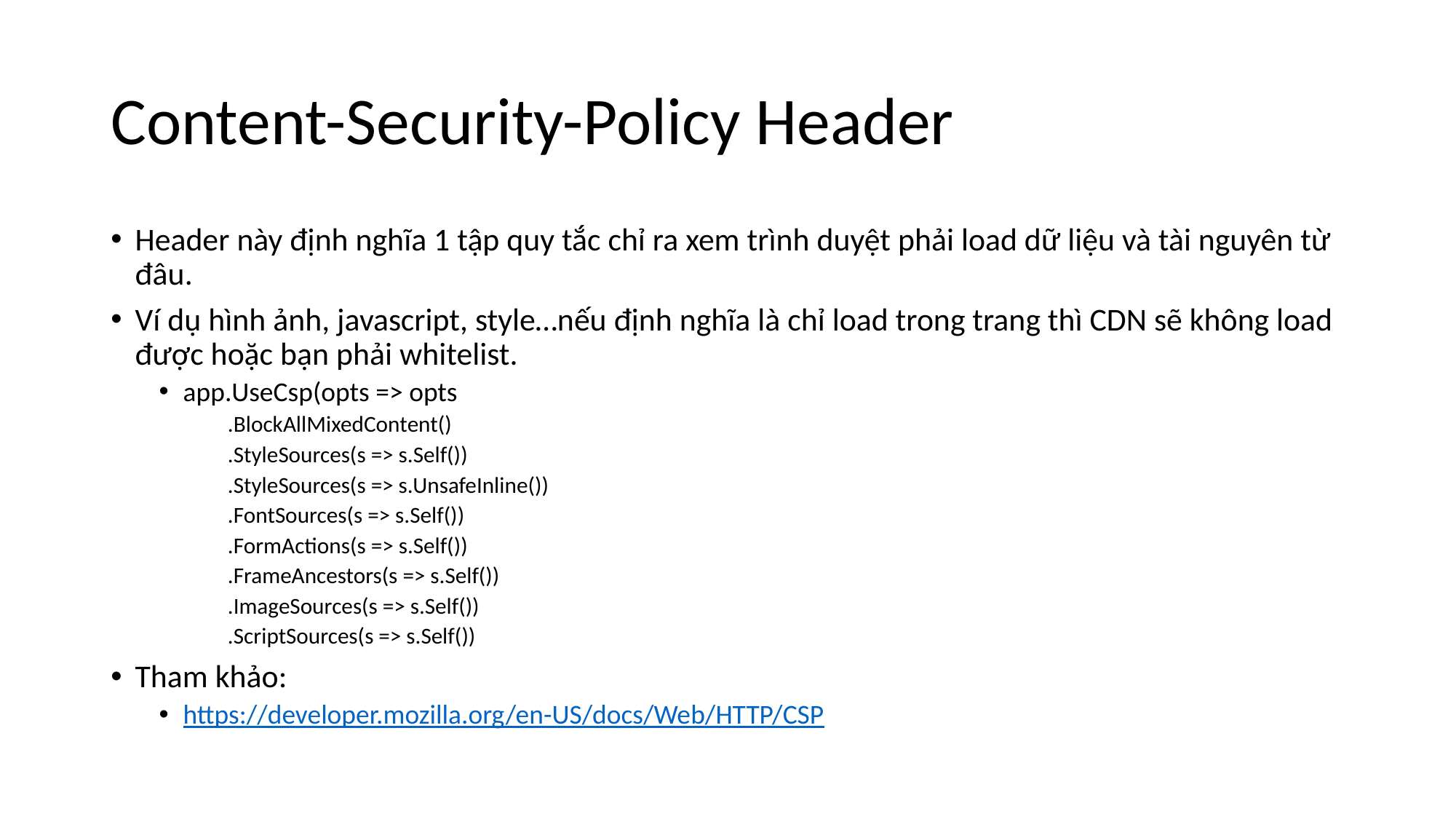

# Content-Security-Policy Header
Header này định nghĩa 1 tập quy tắc chỉ ra xem trình duyệt phải load dữ liệu và tài nguyên từ đâu.
Ví dụ hình ảnh, javascript, style…nếu định nghĩa là chỉ load trong trang thì CDN sẽ không load được hoặc bạn phải whitelist.
app.UseCsp(opts => opts
    .BlockAllMixedContent()
    .StyleSources(s => s.Self())
    .StyleSources(s => s.UnsafeInline())
    .FontSources(s => s.Self())
    .FormActions(s => s.Self())
    .FrameAncestors(s => s.Self())
    .ImageSources(s => s.Self())
    .ScriptSources(s => s.Self())
Tham khảo:
https://developer.mozilla.org/en-US/docs/Web/HTTP/CSP